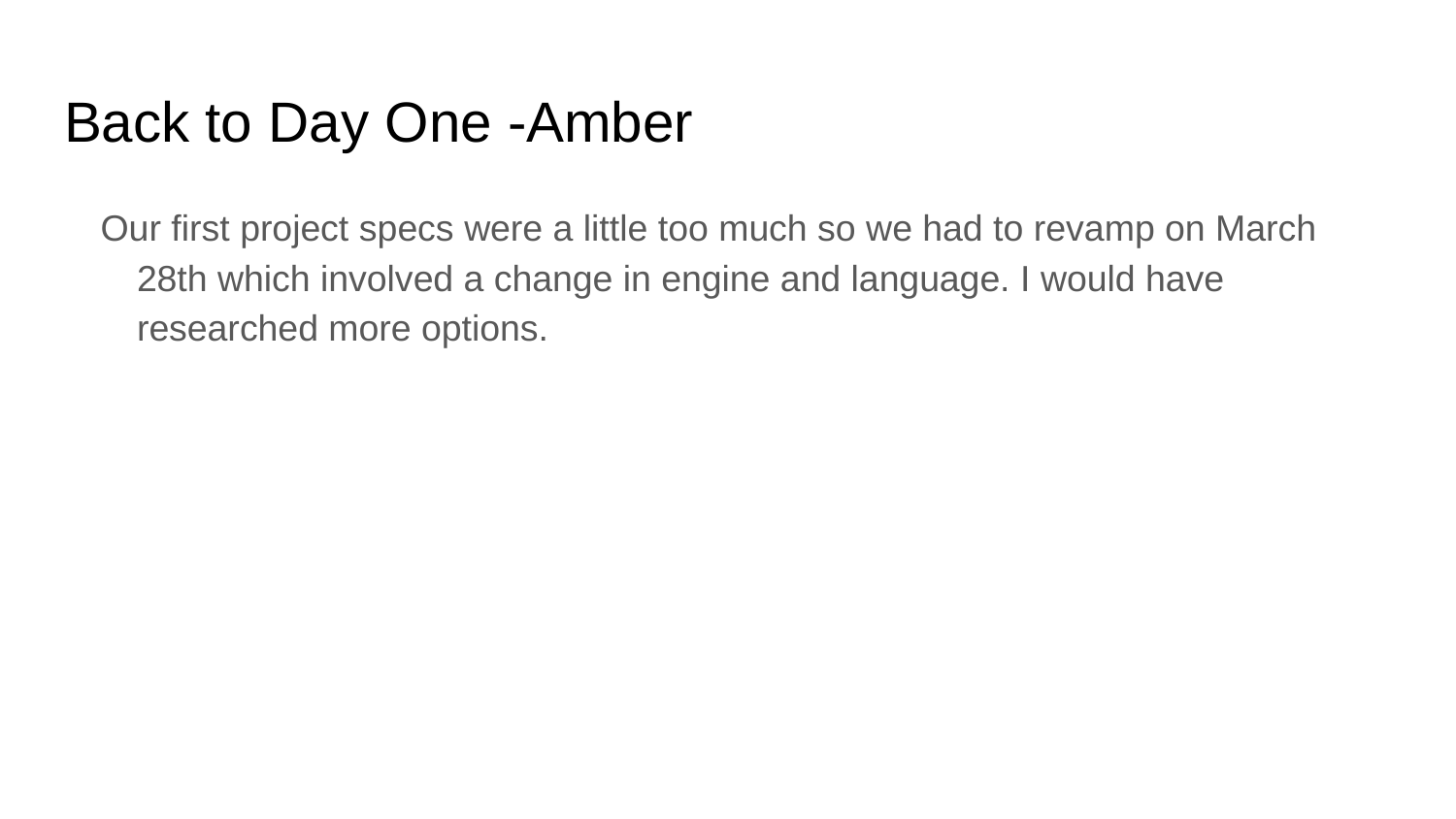

# Back to Day One -Amber

Our first project specs were a little too much so we had to revamp on March 28th which involved a change in engine and language. I would have researched more options.